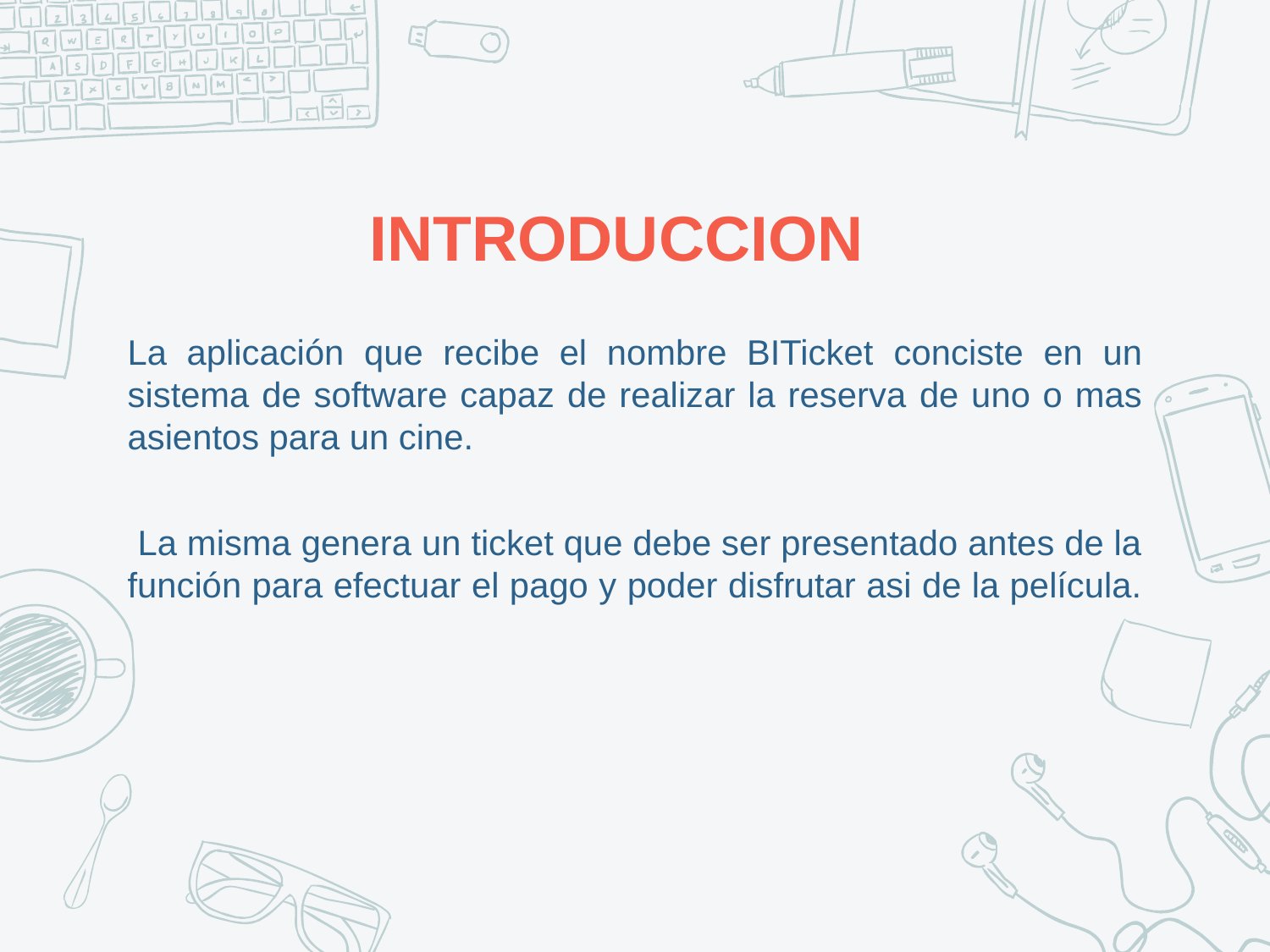

# INTRODUCCION
La aplicación que recibe el nombre BITicket conciste en un sistema de software capaz de realizar la reserva de uno o mas asientos para un cine.

 La misma genera un ticket que debe ser presentado antes de la función para efectuar el pago y poder disfrutar asi de la película.